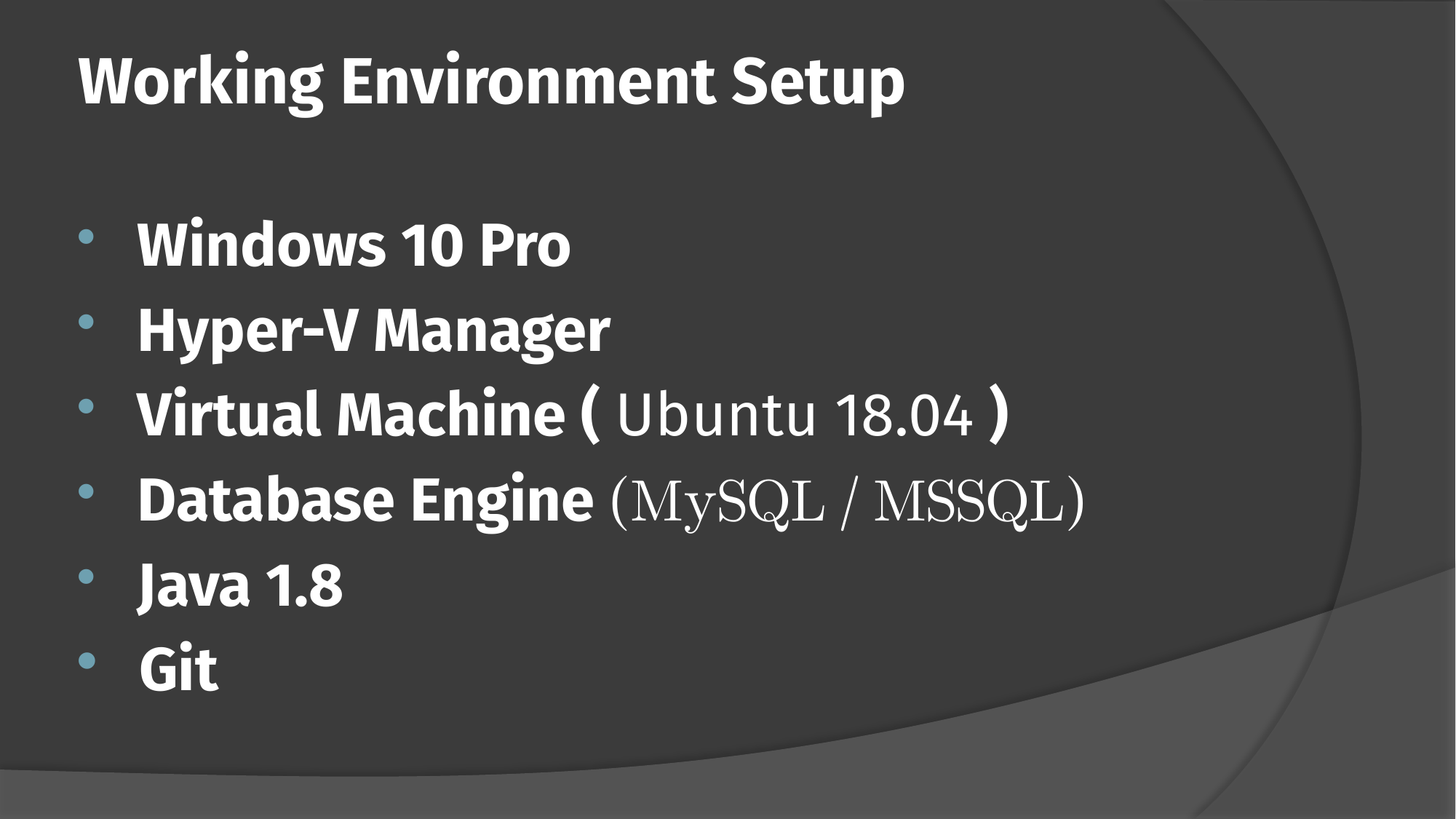

# Working Environment Setup

 Windows 10 Pro
 Hyper-V Manager
 Virtual Machine ( Ubuntu 18.04 )
 Database Engine (MySQL / MSSQL)
 Java 1.8
 Git